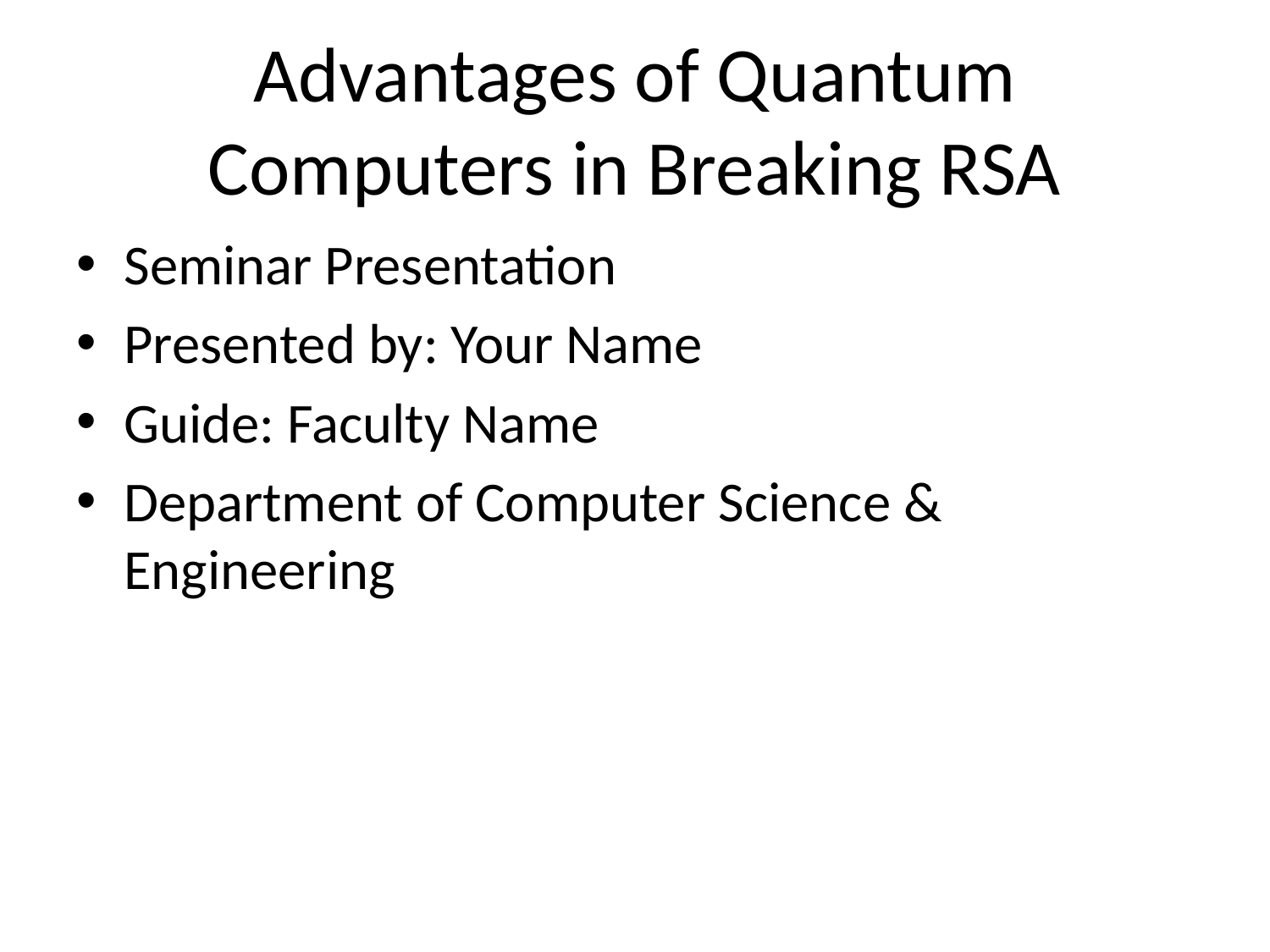

# Advantages of Quantum Computers in Breaking RSA
Seminar Presentation
Presented by: Your Name
Guide: Faculty Name
Department of Computer Science & Engineering